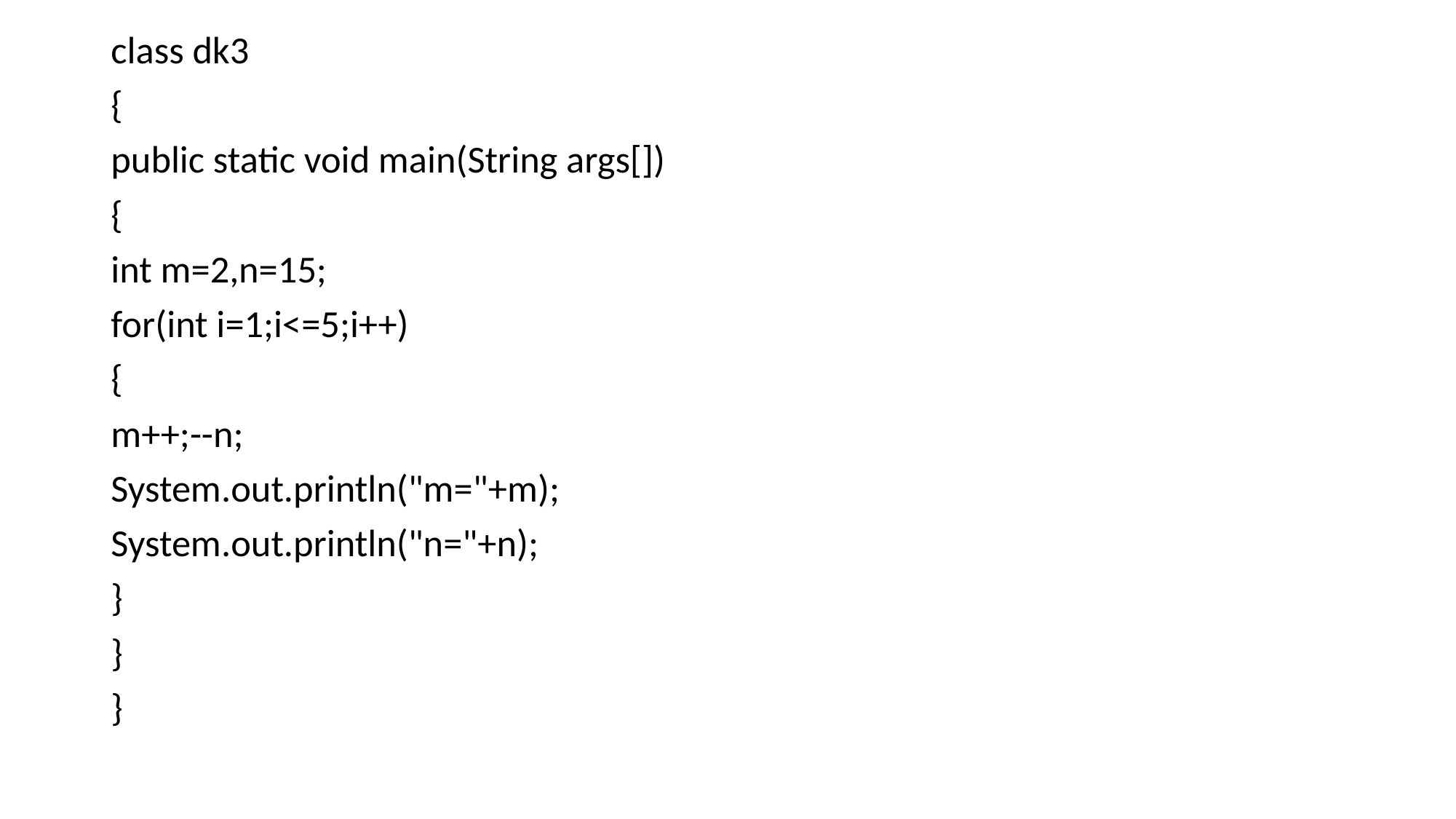

class dk3
{
public static void main(String args[])
{
int m=2,n=15;
for(int i=1;i<=5;i++)
{
m++;--n;
System.out.println("m="+m);
System.out.println("n="+n);
}
}
}